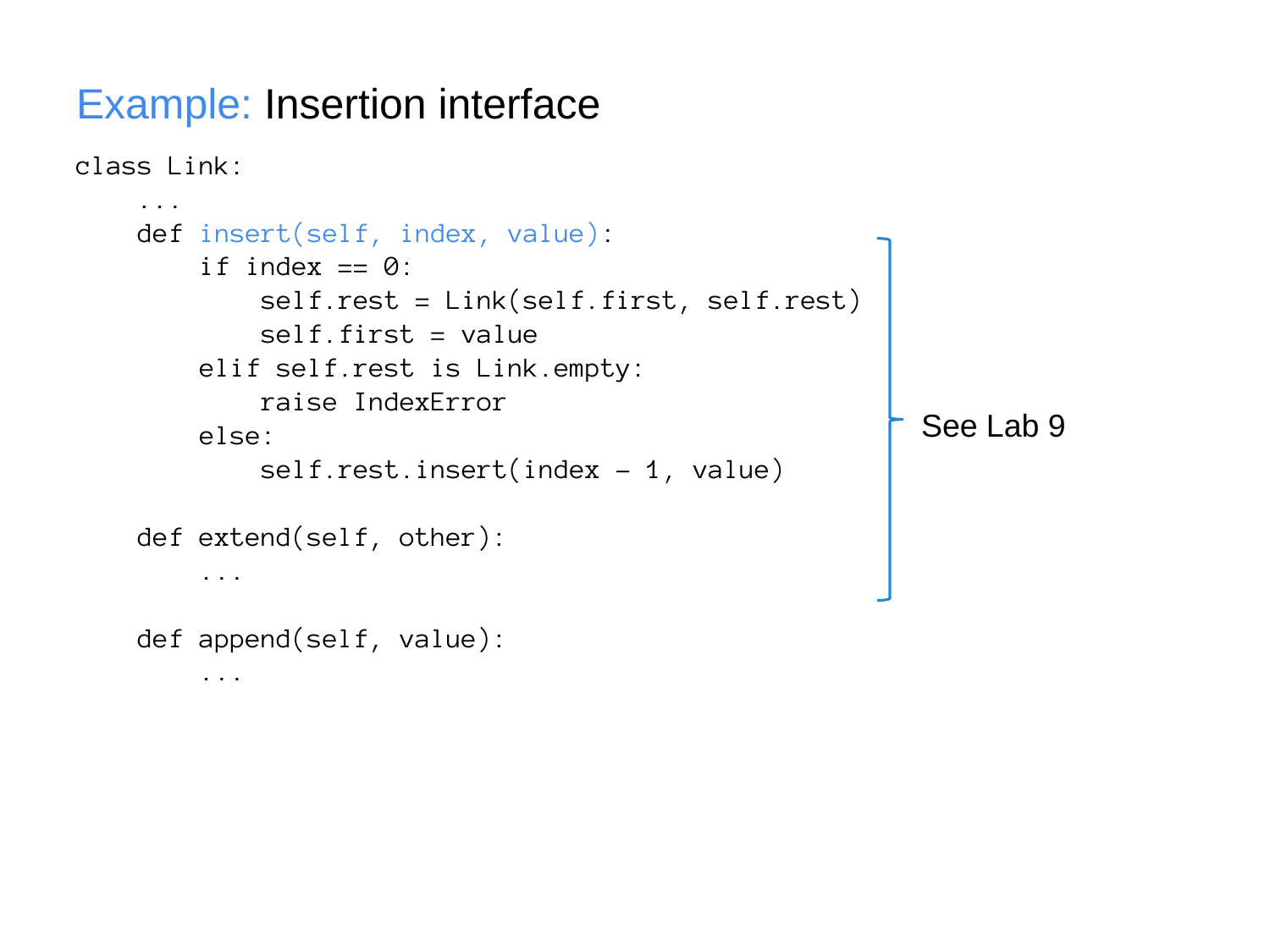

# Example: Insertion interface
class Link:
    ...
    def insert(self, index, value):
        if index == 0:
            self.rest = Link(self.first, self.rest)
            self.first = value
        elif self.rest is Link.empty:
            raise IndexError
        else:
            self.rest.insert(index - 1, value)

    def extend(self, other):
        ...

    def append(self, value):
        ...

See Lab 9